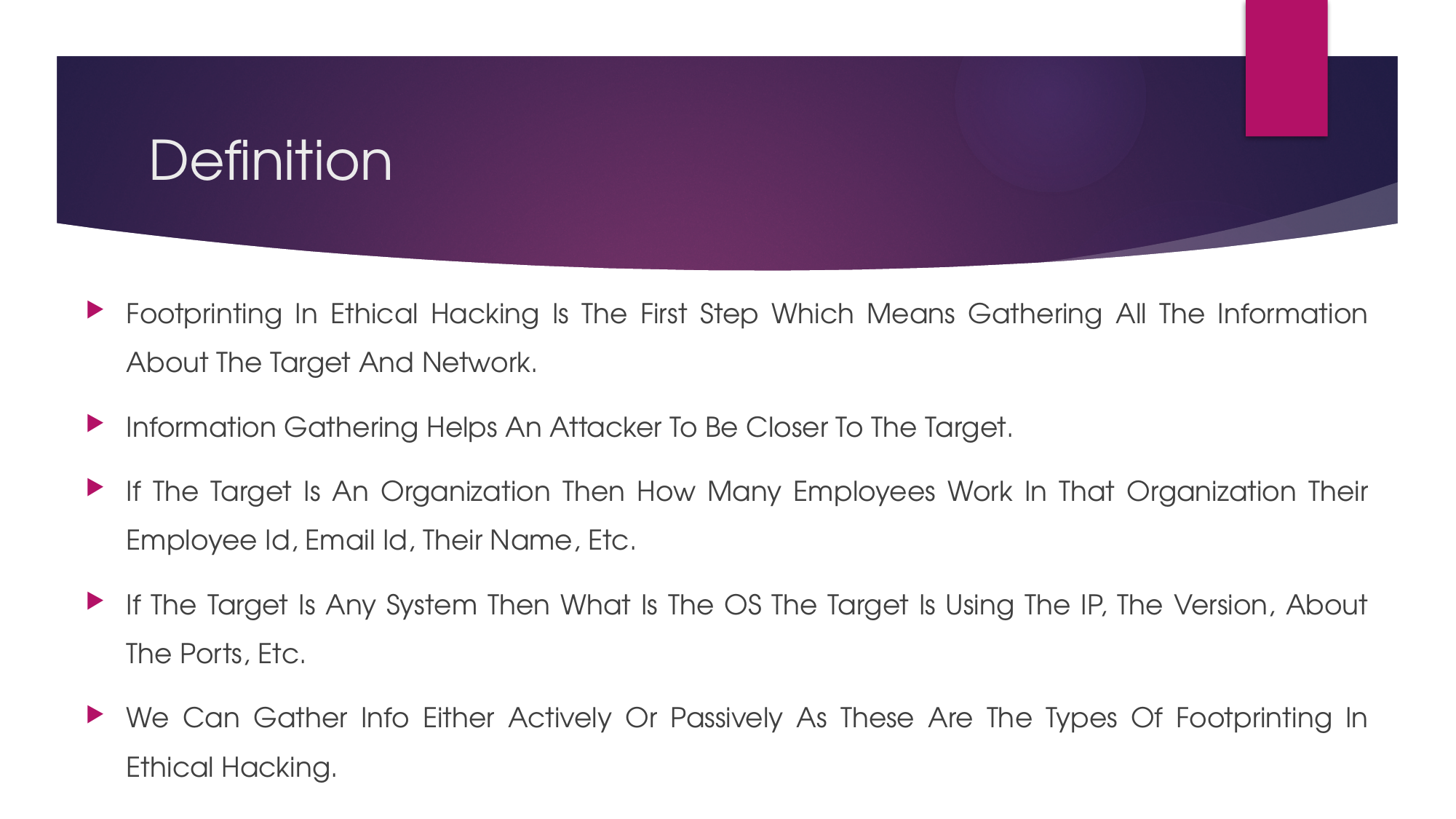

# Definition
Footprinting In Ethical Hacking Is The First Step Which Means Gathering All The Information About The Target And Network.
Information Gathering Helps An Attacker To Be Closer To The Target.
If The Target Is An Organization Then How Many Employees Work In That Organization Their Employee Id, Email Id, Their Name, Etc.
If The Target Is Any System Then What Is The OS The Target Is Using The IP, The Version, About The Ports, Etc.
We Can Gather Info Either Actively Or Passively As These Are The Types Of Footprinting In Ethical Hacking.